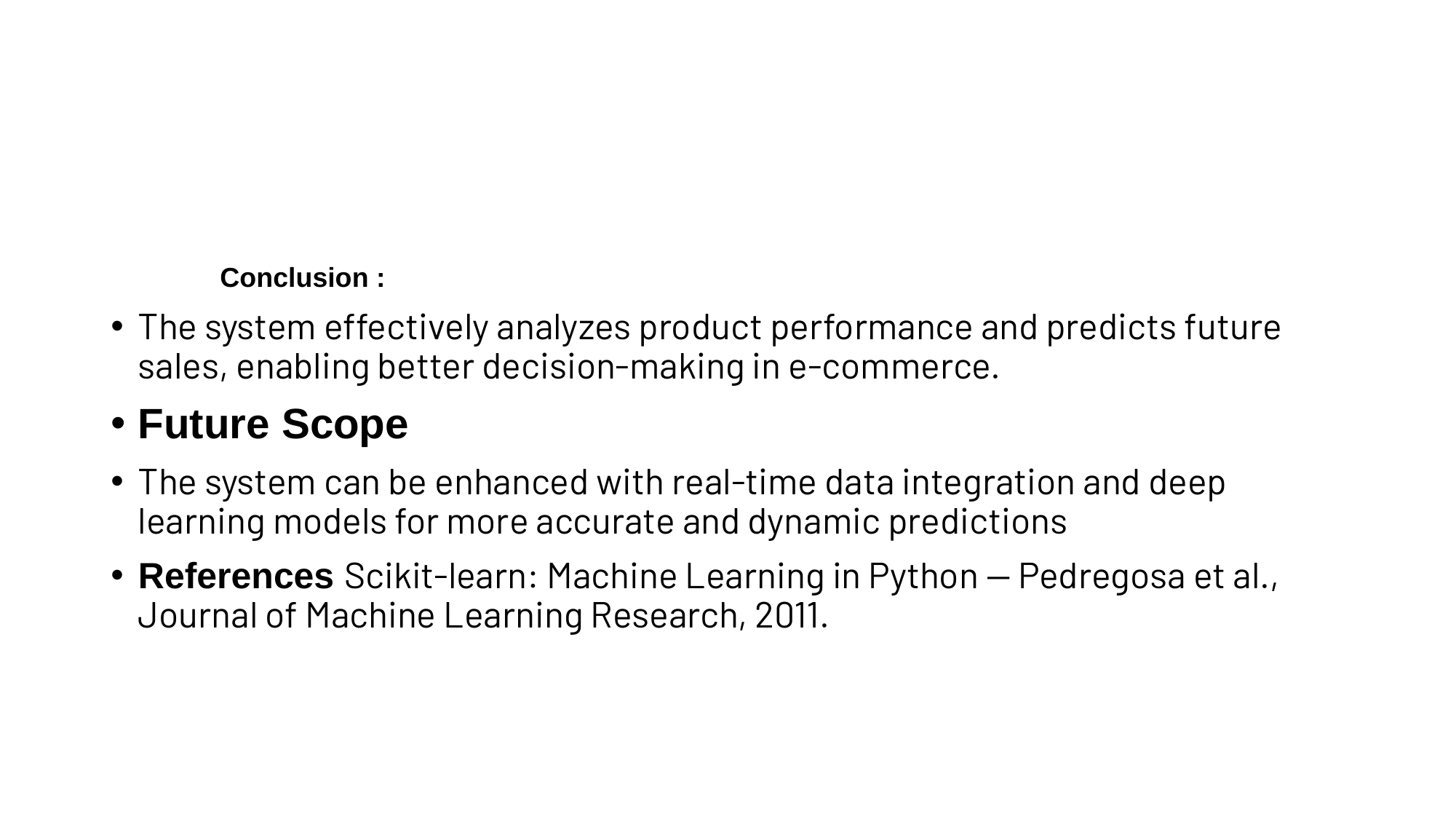

#

Conclusion :
The system effectively analyzes product performance and predicts future sales, enabling better decision-making in e-commerce.
Future Scope
The system can be enhanced with real-time data integration and deep learning models for more accurate and dynamic predictions
References Scikit-learn: Machine Learning in Python — Pedregosa et al., Journal of Machine Learning Research, 2011.